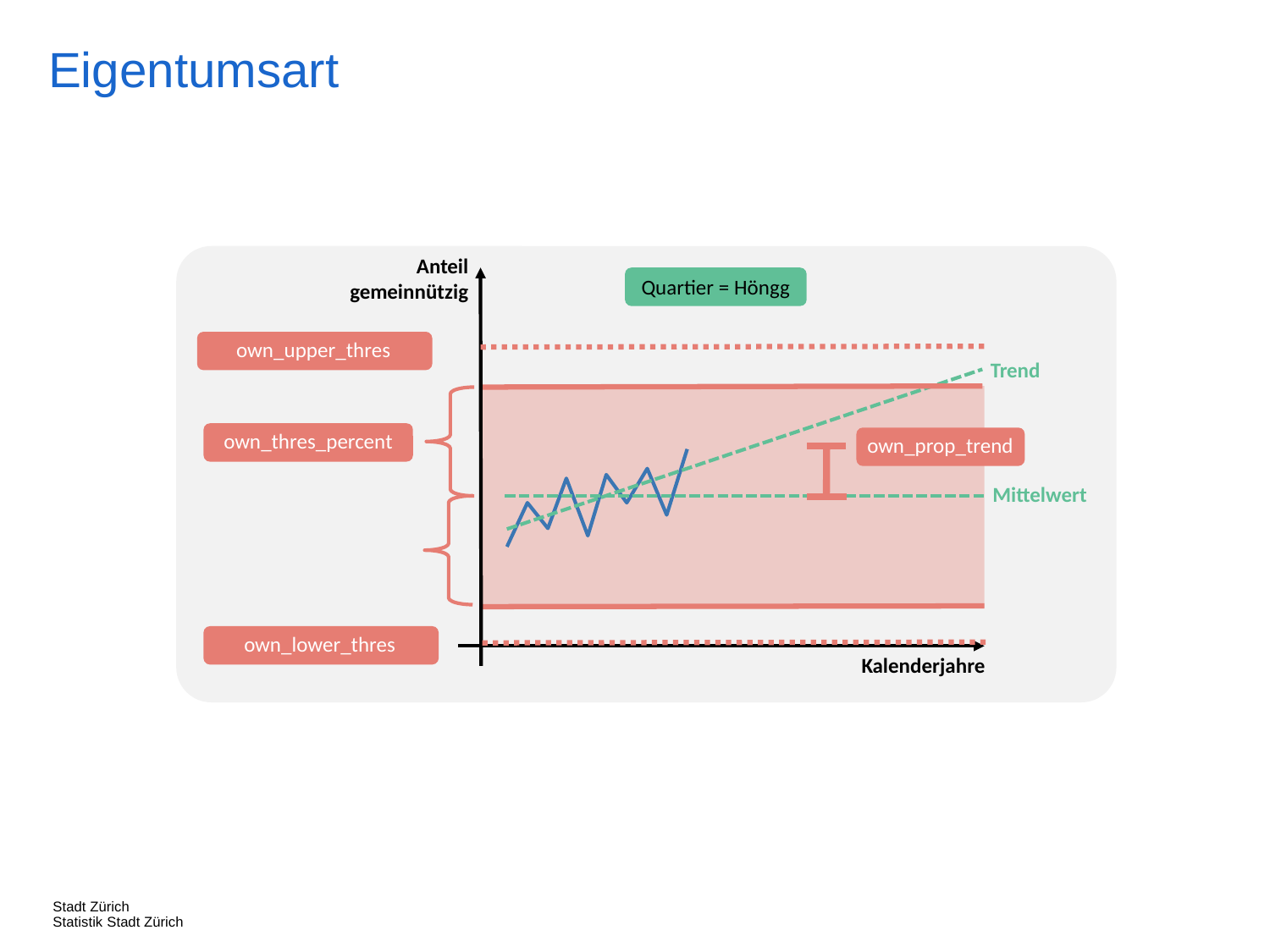

Eigentumsart

Anteil gemeinnützig

Quartier = Höngg
own_upper_thres

Trend

own_thres_percent

own_prop_trend

Mittelwert

own_lower_thres

Kalenderjahre
Stadt Zürich
Statistik Stadt Zürich